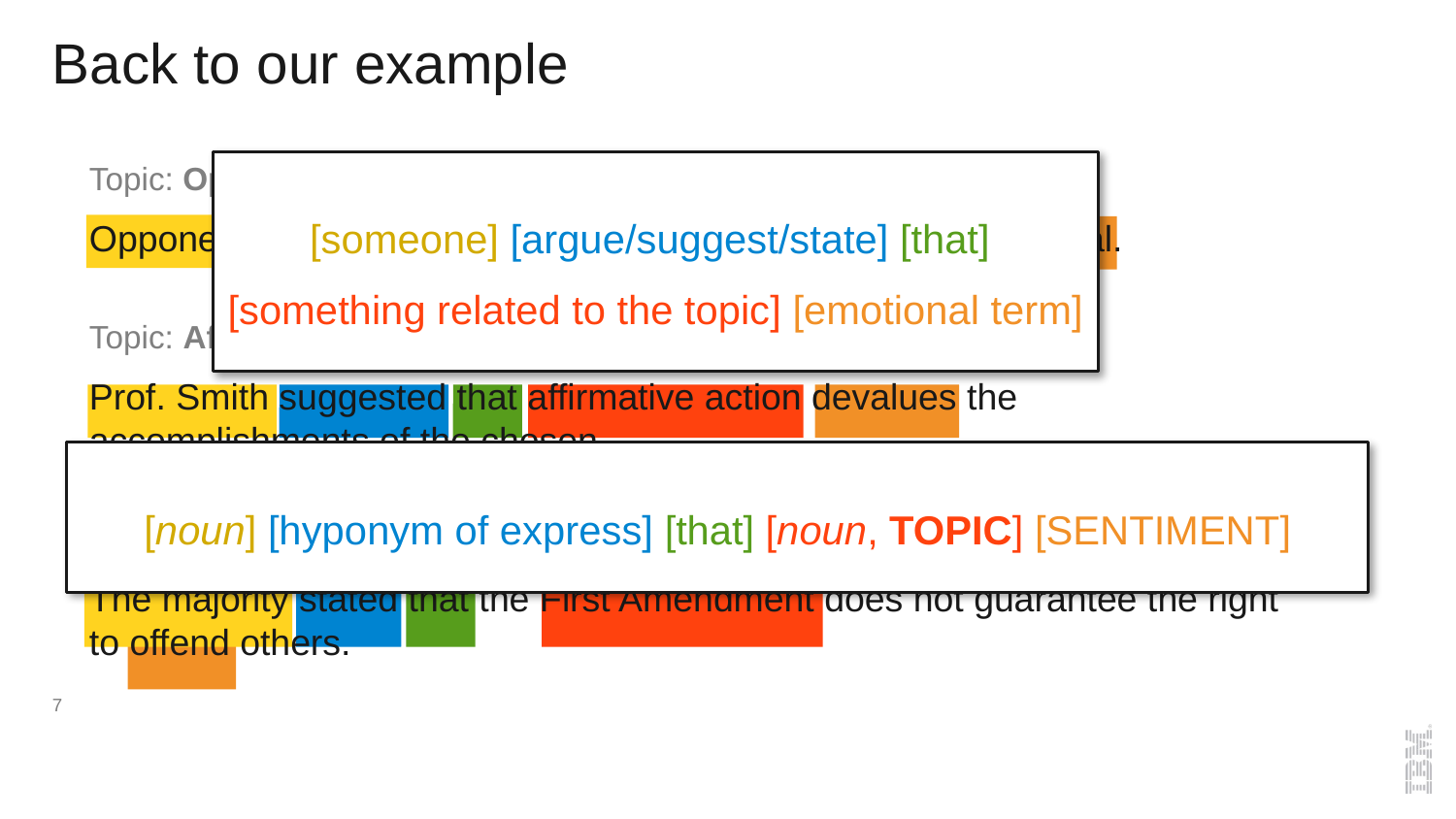

# Back to our example
[someone] [argue/suggest/state] [that]
[something related to the topic] [emotional term]
Topic: Open Primaries
Opponents often argue that the open primary is unconstitutional.

Topic: Affirmative Action
Prof. Smith suggested that affirmative action devalues the accomplishments of the chosen.

Topic: Freedom of Speech
The majority stated that the First Amendment does not guarantee the right to offend others.

[noun] [hyponym of express] [that] [noun, TOPIC] [SENTIMENT]

7